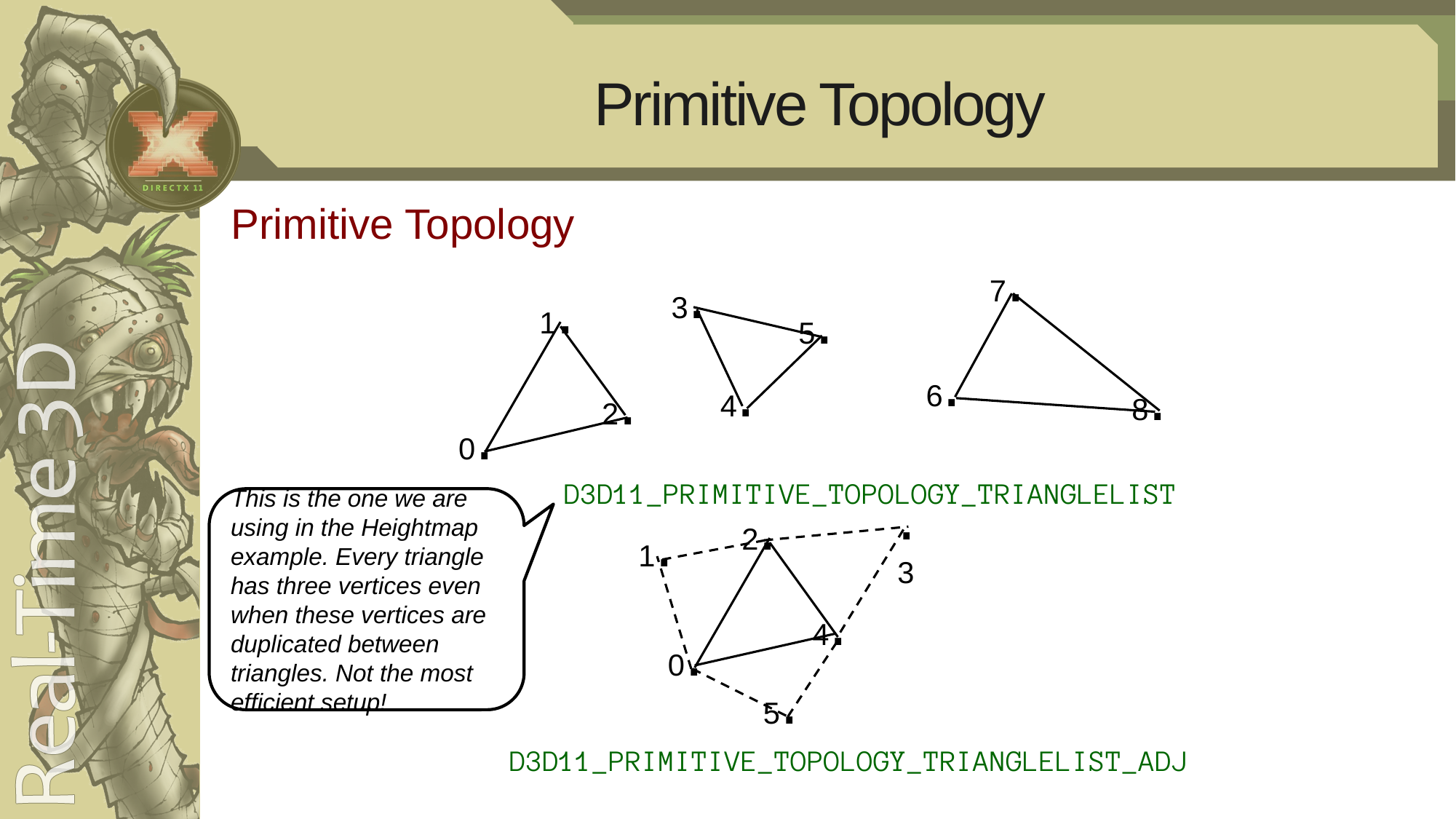

# Primitive Topology
Primitive Topology

7.
3.
1.
5.
6.
4.
8.
2.
0.
. 3
D3D11_PRIMITIVE_TOPOLOGY_TRIANGLELIST
2.
This is the one we are using in the Heightmap example. Every triangle has three vertices even when these vertices are duplicated between triangles. Not the most efficient setup!
1.
4.
0.
5.
D3D11_PRIMITIVE_TOPOLOGY_TRIANGLELIST_ADJ